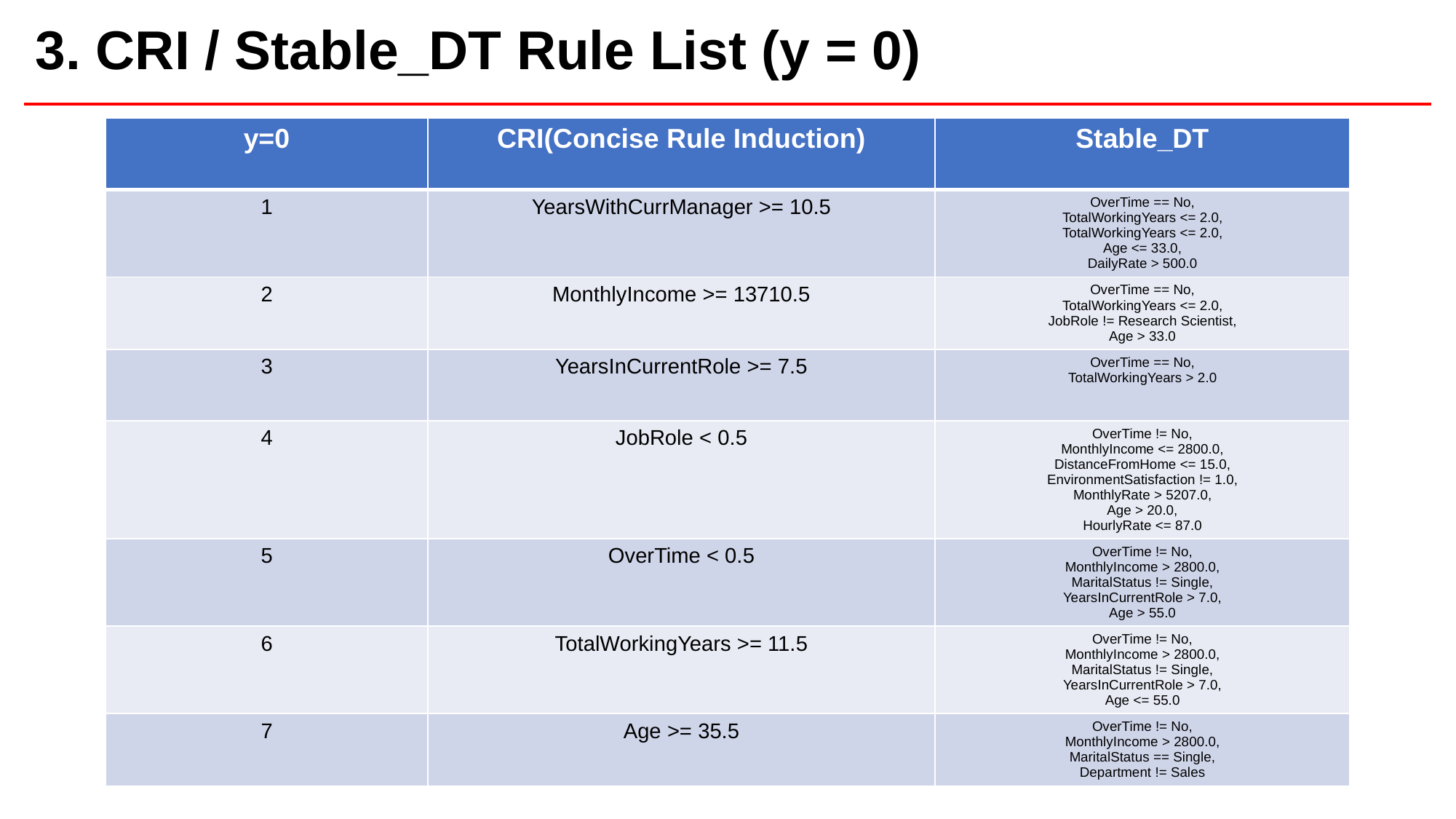

| 3. CRI / Stable\_DT Rule List (y = 0) |
| --- |
| y=0 | CRI(Concise Rule Induction) | Stable\_DT |
| --- | --- | --- |
| 1 | YearsWithCurrManager >= 10.5 | OverTime == No, TotalWorkingYears <= 2.0, TotalWorkingYears <= 2.0, Age <= 33.0, DailyRate > 500.0 |
| 2 | MonthlyIncome >= 13710.5 | OverTime == No, TotalWorkingYears <= 2.0, JobRole != Research Scientist, Age > 33.0 |
| 3 | YearsInCurrentRole >= 7.5 | OverTime == No, TotalWorkingYears > 2.0 |
| 4 | JobRole < 0.5 | OverTime != No, MonthlyIncome <= 2800.0, DistanceFromHome <= 15.0, EnvironmentSatisfaction != 1.0, MonthlyRate > 5207.0, Age > 20.0, HourlyRate <= 87.0 |
| 5 | OverTime < 0.5 | OverTime != No, MonthlyIncome > 2800.0, MaritalStatus != Single, YearsInCurrentRole > 7.0, Age > 55.0 |
| 6 | TotalWorkingYears >= 11.5 | OverTime != No, MonthlyIncome > 2800.0, MaritalStatus != Single, YearsInCurrentRole > 7.0, Age <= 55.0 |
| 7 | Age >= 35.5 | OverTime != No, MonthlyIncome > 2800.0, MaritalStatus == Single, Department != Sales |